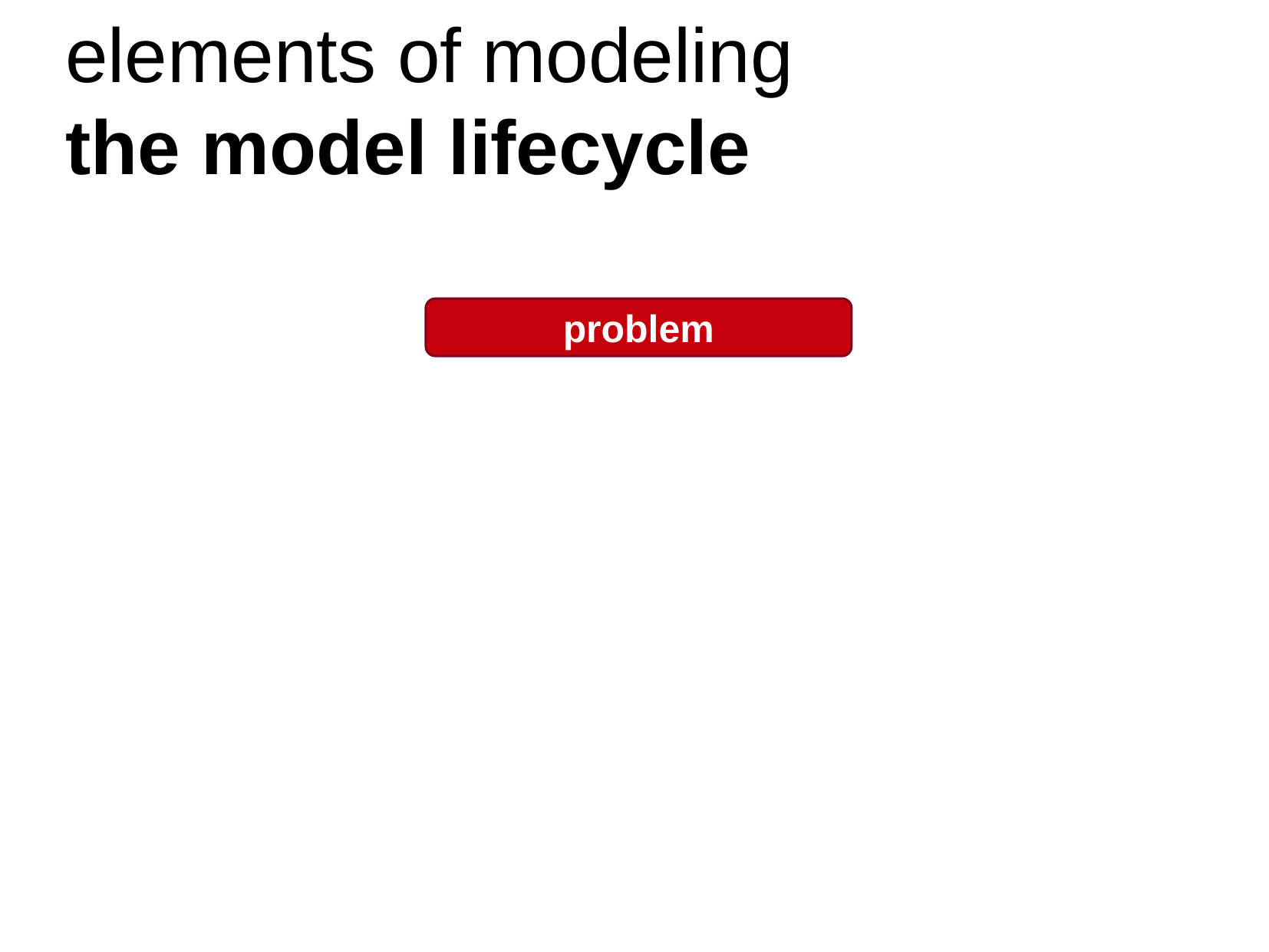

elements of modeling
the model lifecycle
problem